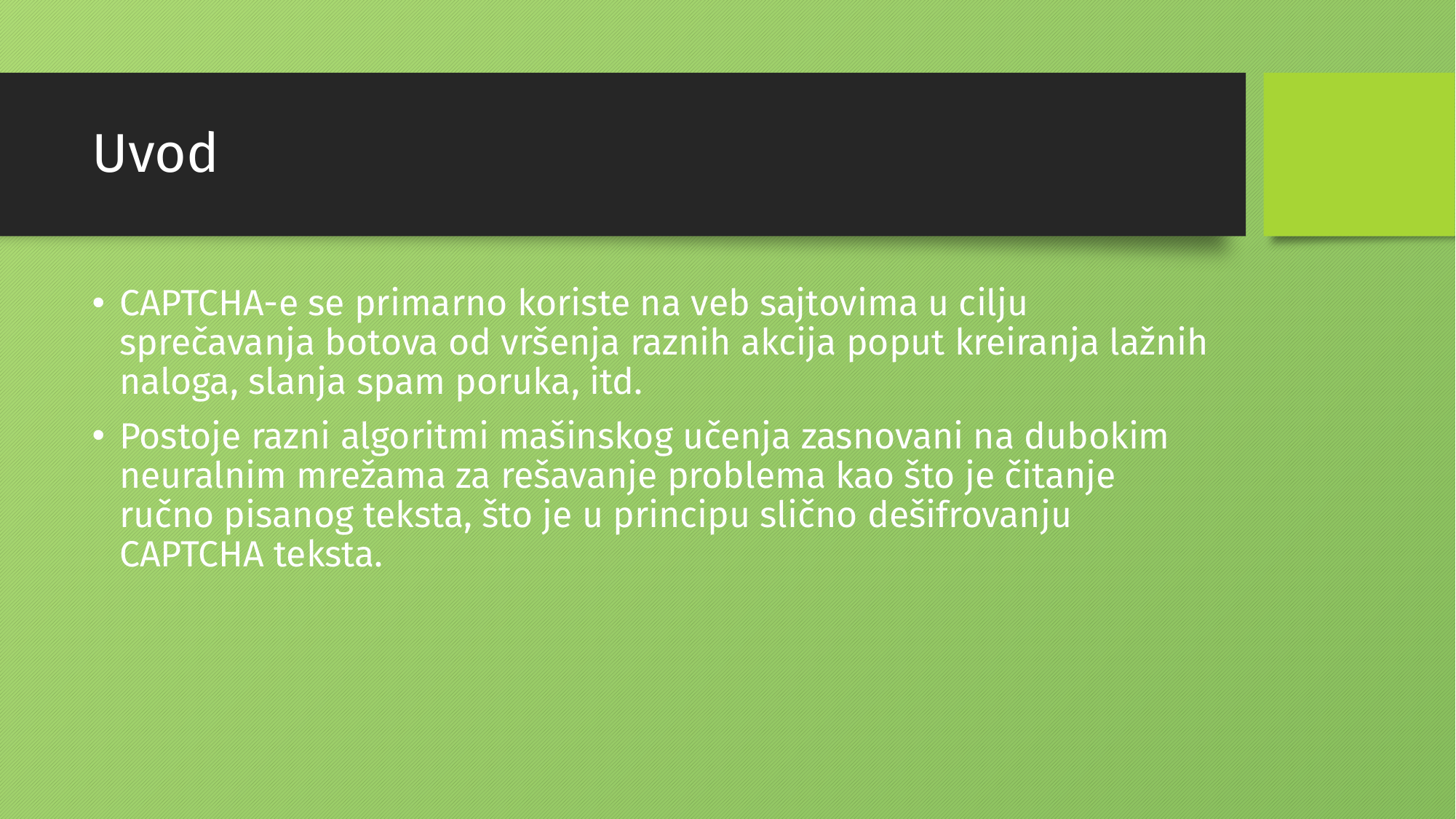

# Uvod
CAPTCHA-e se primarno koriste na veb sajtovima u cilju sprečavanja botova od vršenja raznih akcija poput kreiranja lažnih naloga, slanja spam poruka, itd.
Postoje razni algoritmi mašinskog učenja zasnovani na dubokim neuralnim mrežama za rešavanje problema kao što je čitanje ručno pisanog teksta, što je u principu slično dešifrovanju  CAPTCHA teksta.